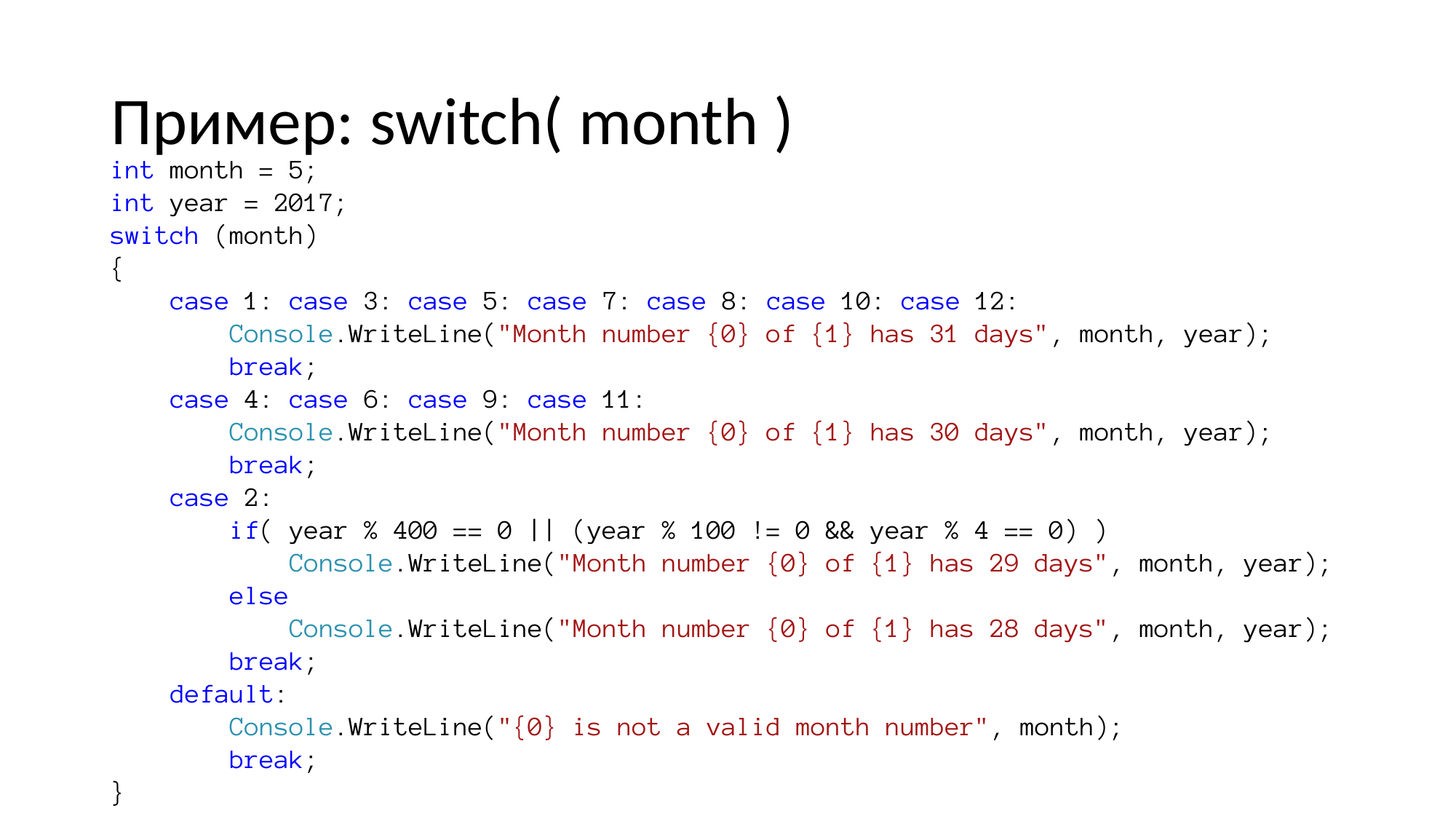

# Пример: switch( month )
int month = 5;
int year = 2017;
switch (month)
{
    case 1: case 3: case 5: case 7: case 8: case 10: case 12:
        Console.WriteLine("Month number {0} of {1} has 31 days", month, year);
        break;
    case 4: case 6: case 9: case 11:
        Console.WriteLine("Month number {0} of {1} has 30 days", month, year);
        break;
    case 2:
        if( year % 400 == 0 || (year % 100 != 0 && year % 4 == 0) )
            Console.WriteLine("Month number {0} of {1} has 29 days", month, year);
        else
            Console.WriteLine("Month number {0} of {1} has 28 days", month, year);
        break;
    default:
        Console.WriteLine("{0} is not a valid month number", month);
        break;
}